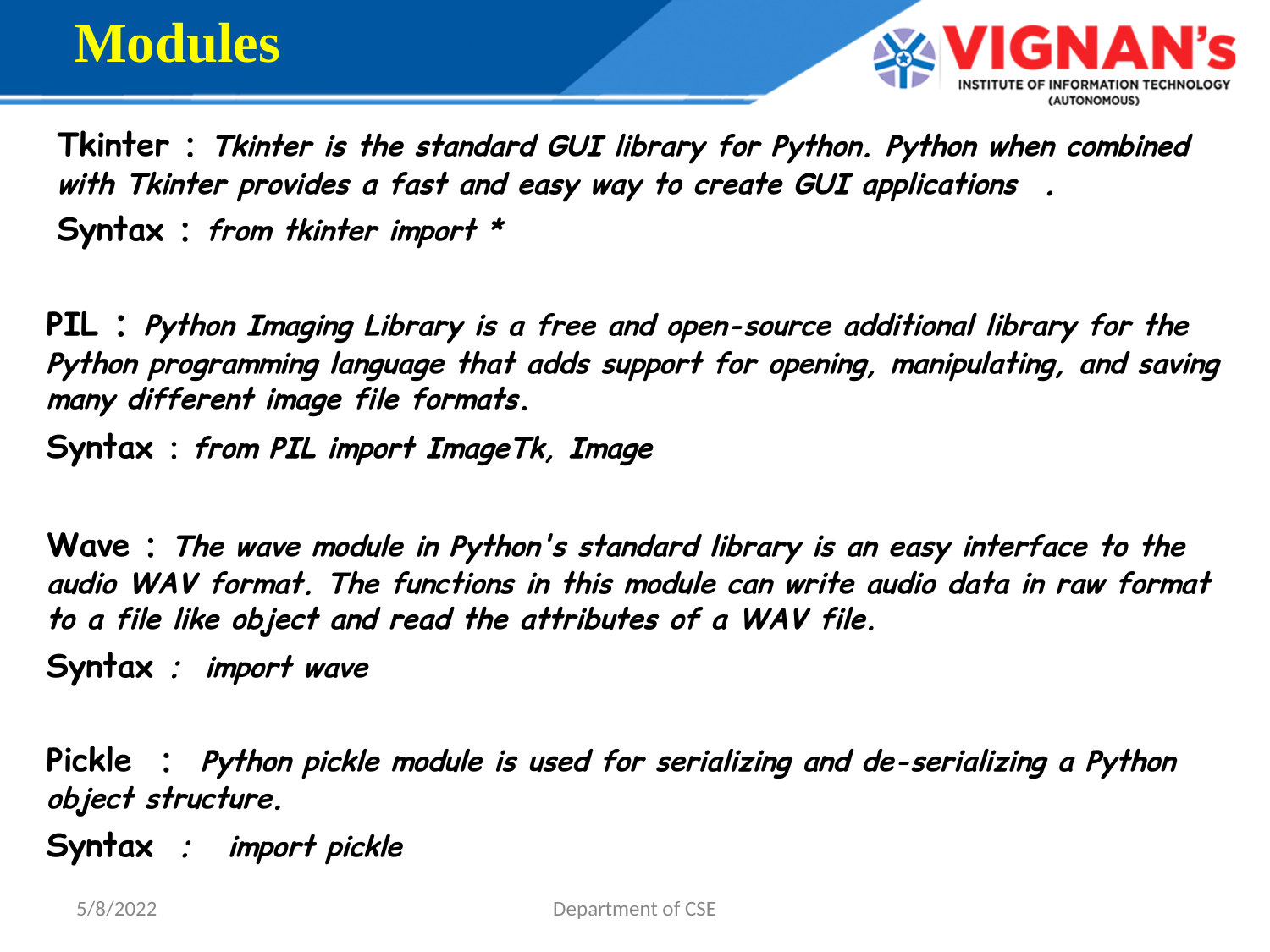

Modules
Tkinter : Tkinter is the standard GUI library for Python. Python when combined with Tkinter provides a fast and easy way to create GUI applications  .
Syntax : from tkinter import *

PIL : Python Imaging Library is a free and open-source additional library for the  Python programming language that adds support for opening, manipulating, and saving many different image file formats.
Syntax : from PIL import ImageTk, Image

Wave : The wave module in Python's standard library is an easy interface to the audio WAV format. The functions in this module can write audio data in raw format to a file like object and read the attributes of a WAV file.
Syntax :  import wave

Pickle  :  Python pickle module is used for serializing and de-serializing a Python object structure.
Syntax  :   import pickle

5/8/2022
Department of CSE